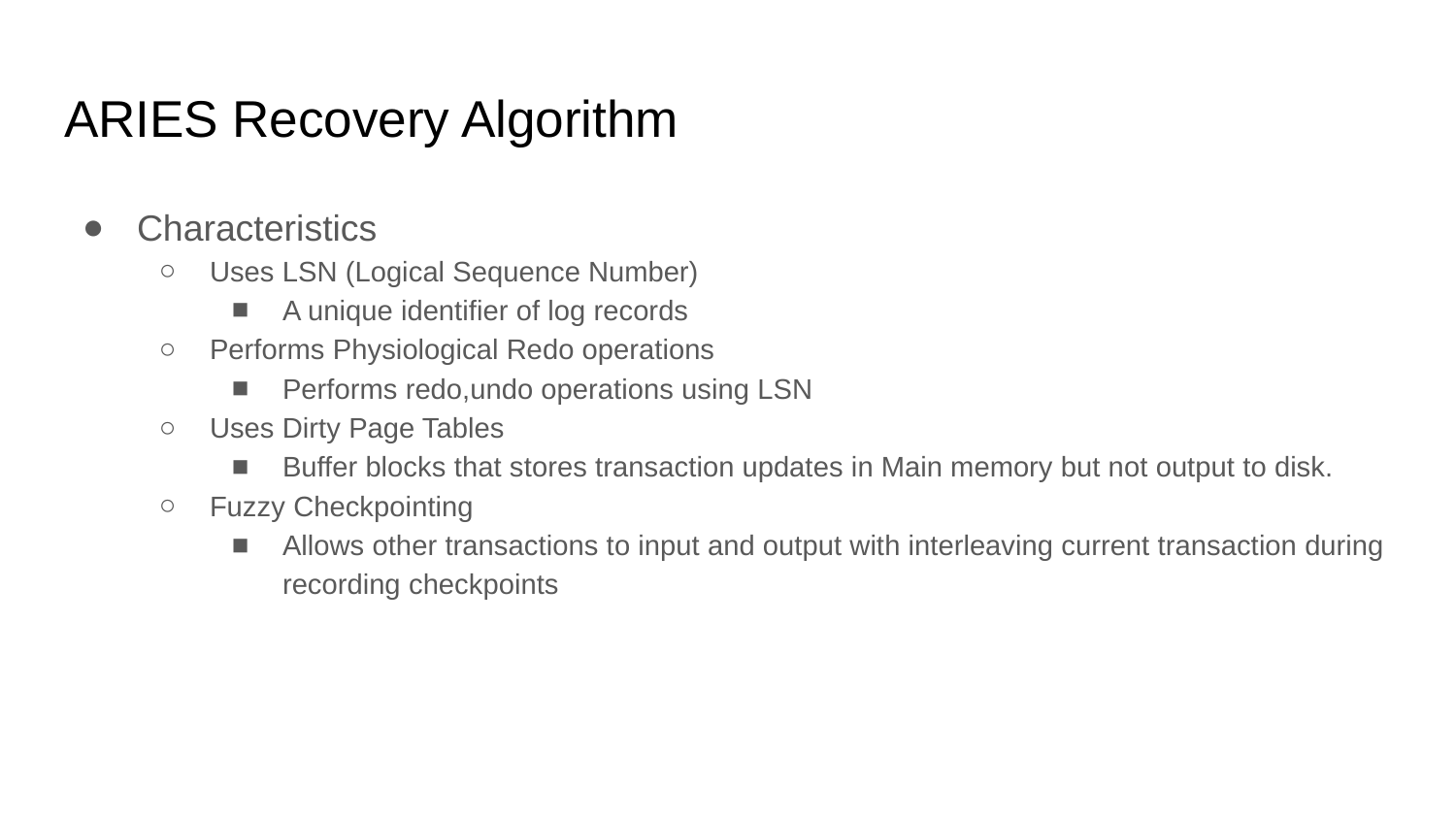

# ARIES Recovery Algorithm
Characteristics
Uses LSN (Logical Sequence Number)
A unique identifier of log records
Performs Physiological Redo operations
Performs redo,undo operations using LSN
Uses Dirty Page Tables
Buffer blocks that stores transaction updates in Main memory but not output to disk.
Fuzzy Checkpointing
Allows other transactions to input and output with interleaving current transaction during recording checkpoints